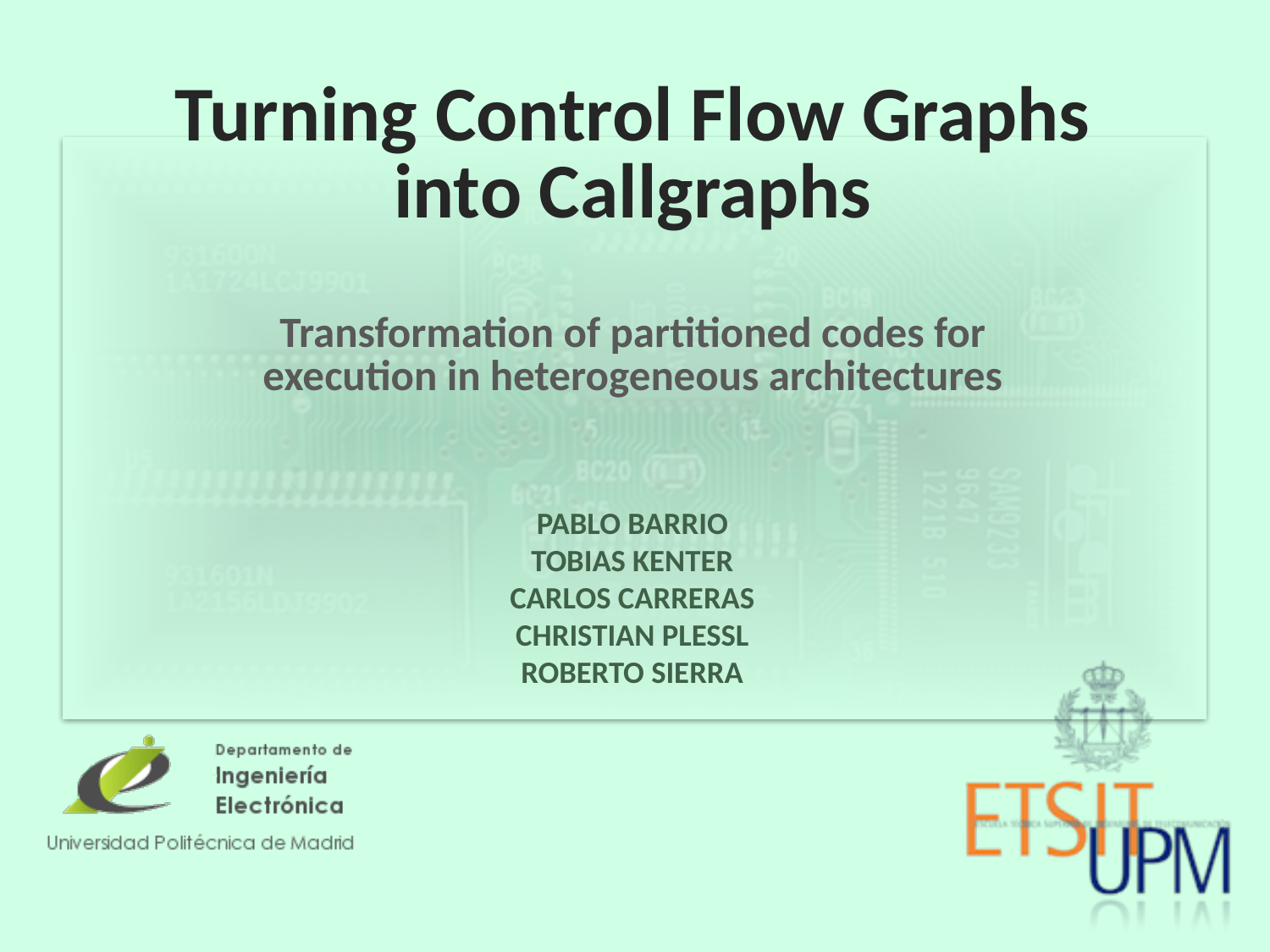

# Turning Control Flow Graphs into Callgraphs Transformation of partitioned codes for execution in heterogeneous architectures
PABLO BARRIO
TOBIAS KENTER
CARLOS CARRERAS
CHRISTIAN PLESSL
ROBERTO SIERRA